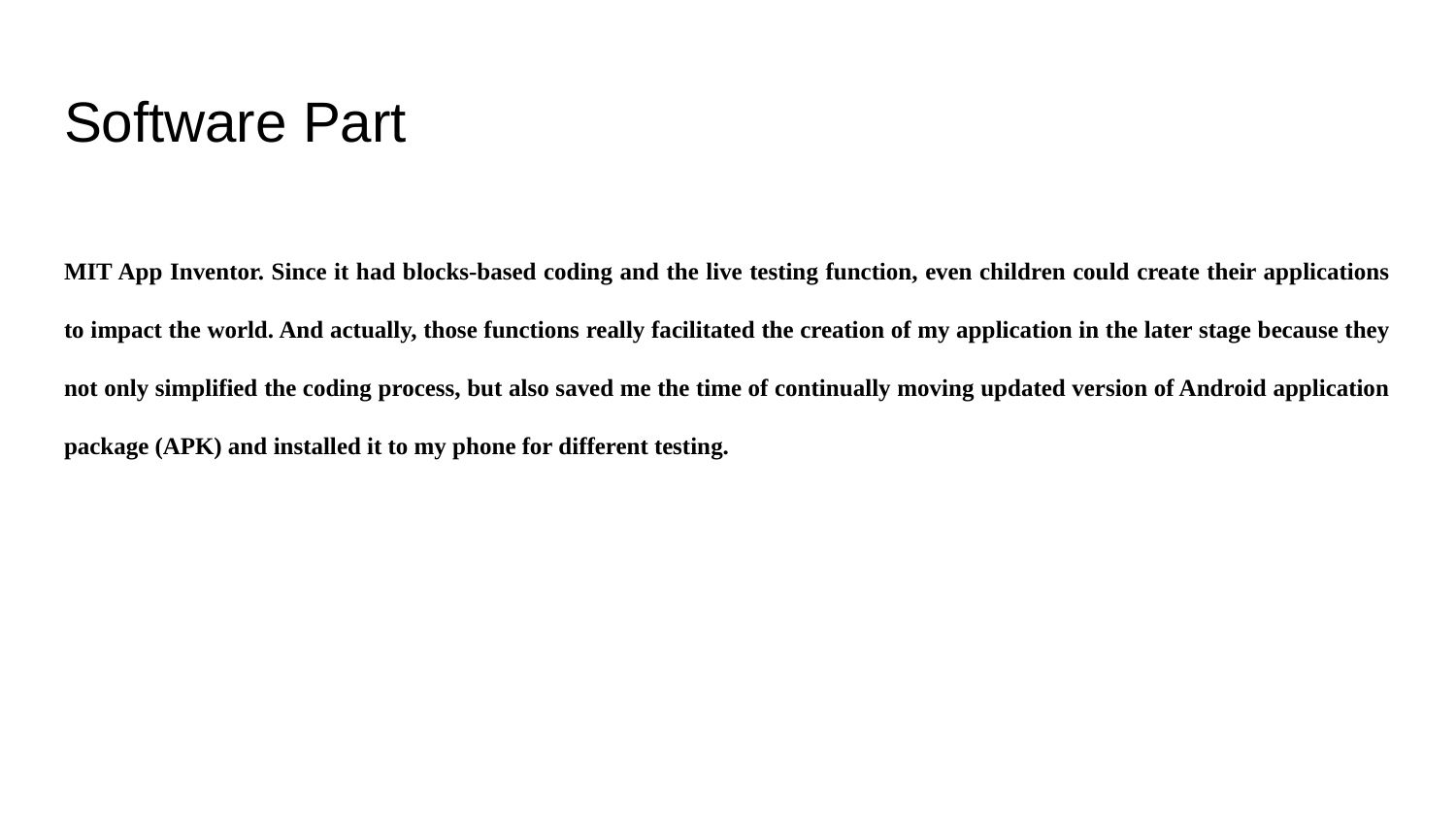

# Software Part

MIT App Inventor. Since it had blocks-based coding and the live testing function, even children could create their applications to impact the world. And actually, those functions really facilitated the creation of my application in the later stage because they not only simplified the coding process, but also saved me the time of continually moving updated version of Android application package (APK) and installed it to my phone for different testing.